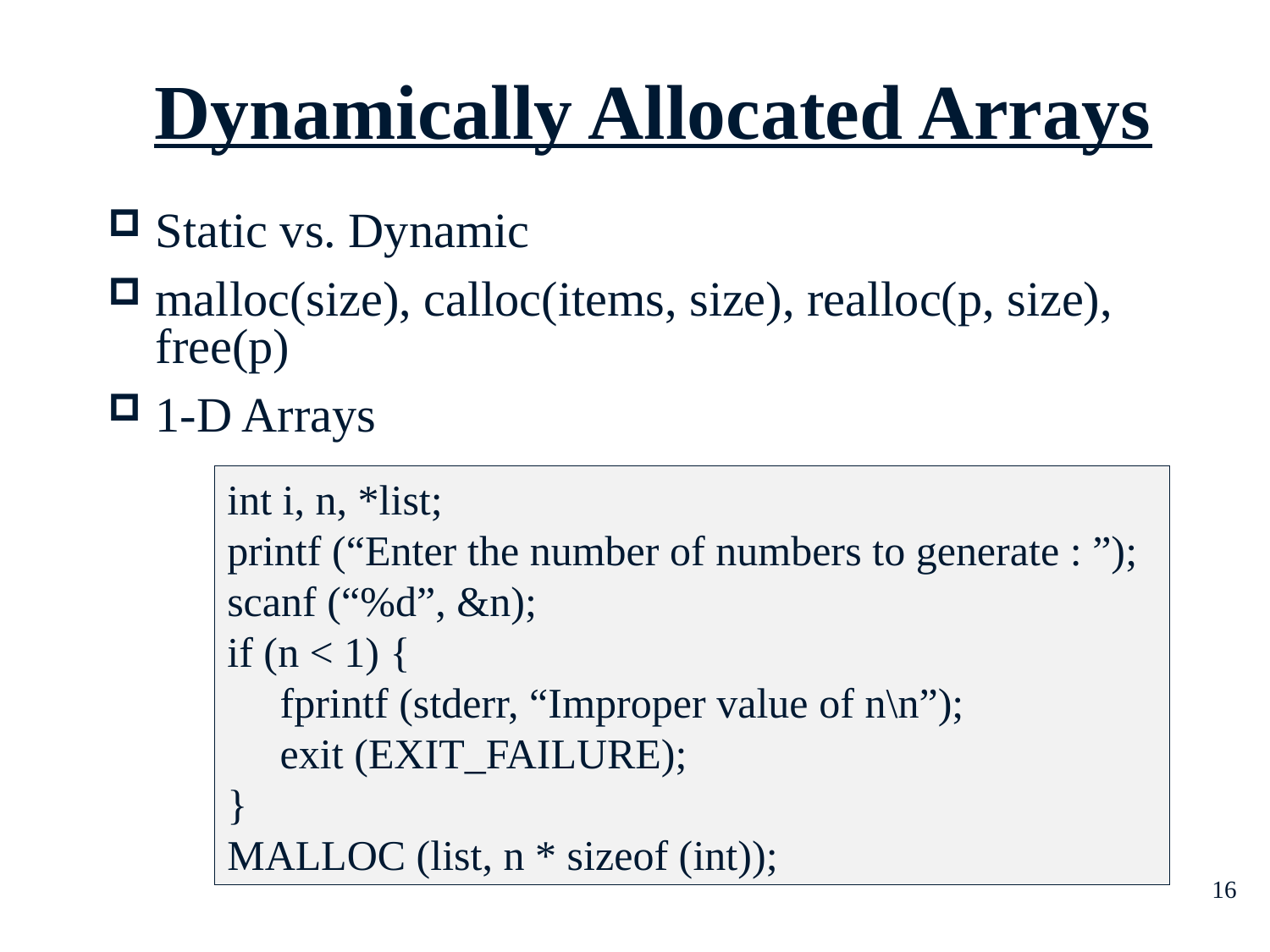

# Dynamically Allocated Arrays
Static vs. Dynamic
malloc(size), calloc(items, size), realloc(p, size), free(p)
1-D Arrays
int i, n, *list;
printf (“Enter the number of numbers to generate : ”);
scanf (“%d”, &n);
if (n < 1) {
     fprintf (stderr, “Improper value of n\n”);
     exit (EXIT_FAILURE);
}
MALLOC (list, n * sizeof (int));
16